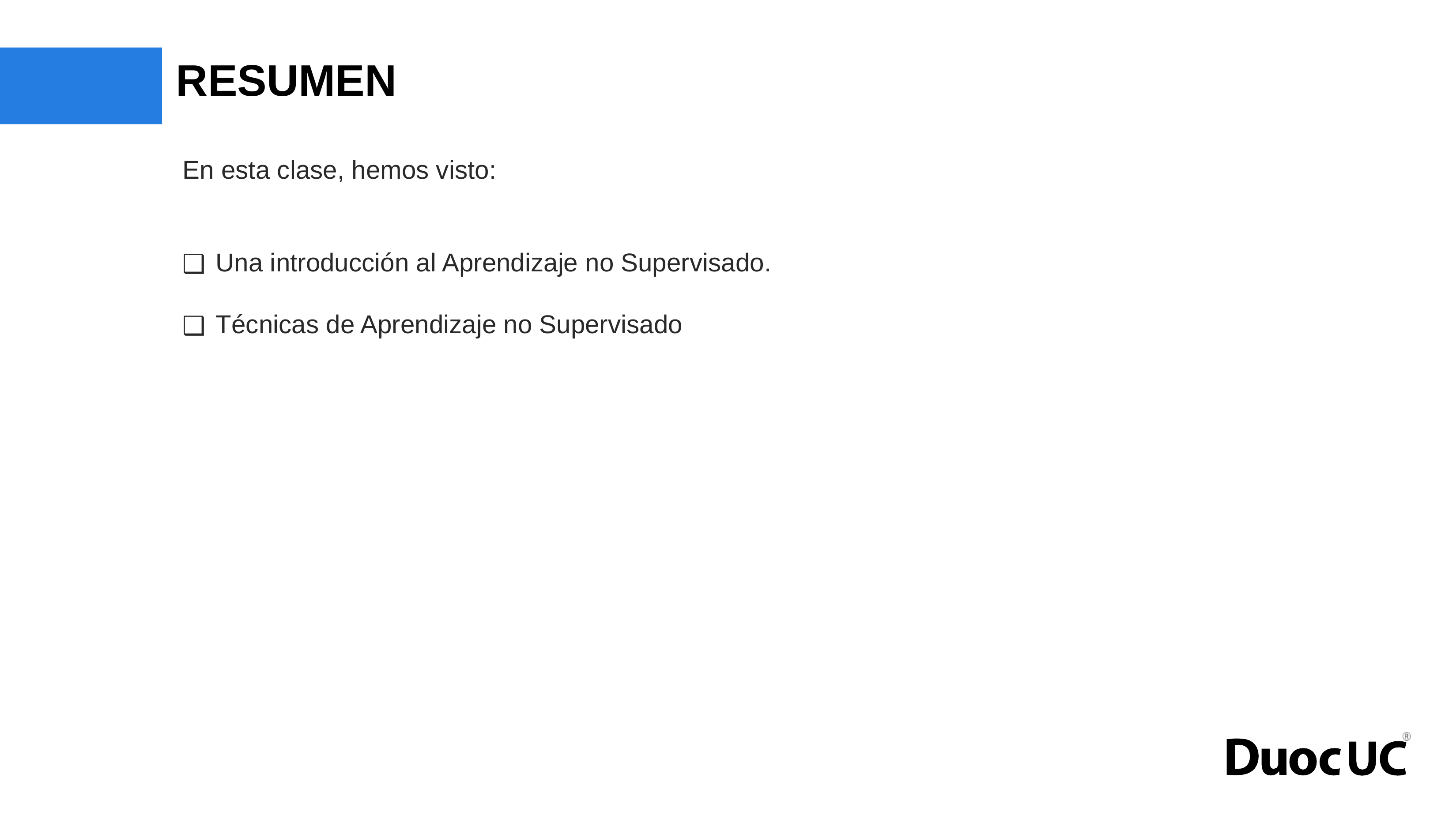

# RESUMEN
En esta clase, hemos visto:

Una introducción al Aprendizaje no Supervisado.

Técnicas de Aprendizaje no Supervisado